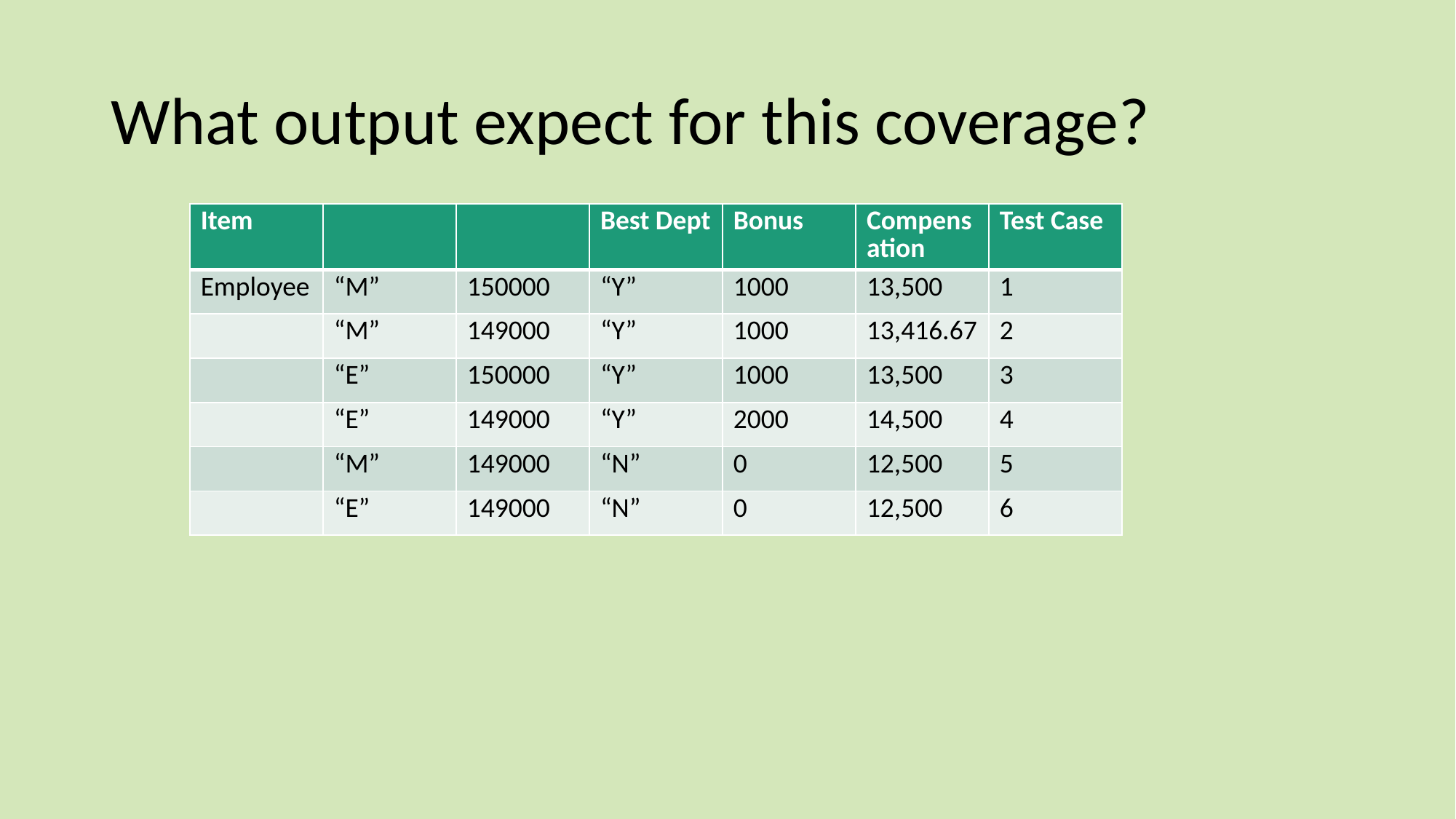

# What output expect for this coverage?
| Item |  |  | Best Dept | Bonus | Compensation | Test Case |
| --- | --- | --- | --- | --- | --- | --- |
| Employee | “M” | 150000 | “Y” | 1000 | 13,500 | 1 |
|  | “M” | 149000 | “Y” | 1000 | 13,416.67 | 2 |
|  | “E” | 150000 | “Y” | 1000 | 13,500 | 3 |
|  | “E” | 149000 | “Y” | 2000 | 14,500 | 4 |
|  | “M” | 149000 | “N” | 0 | 12,500 | 5 |
|  | “E” | 149000 | “N” | 0 | 12,500 | 6 |